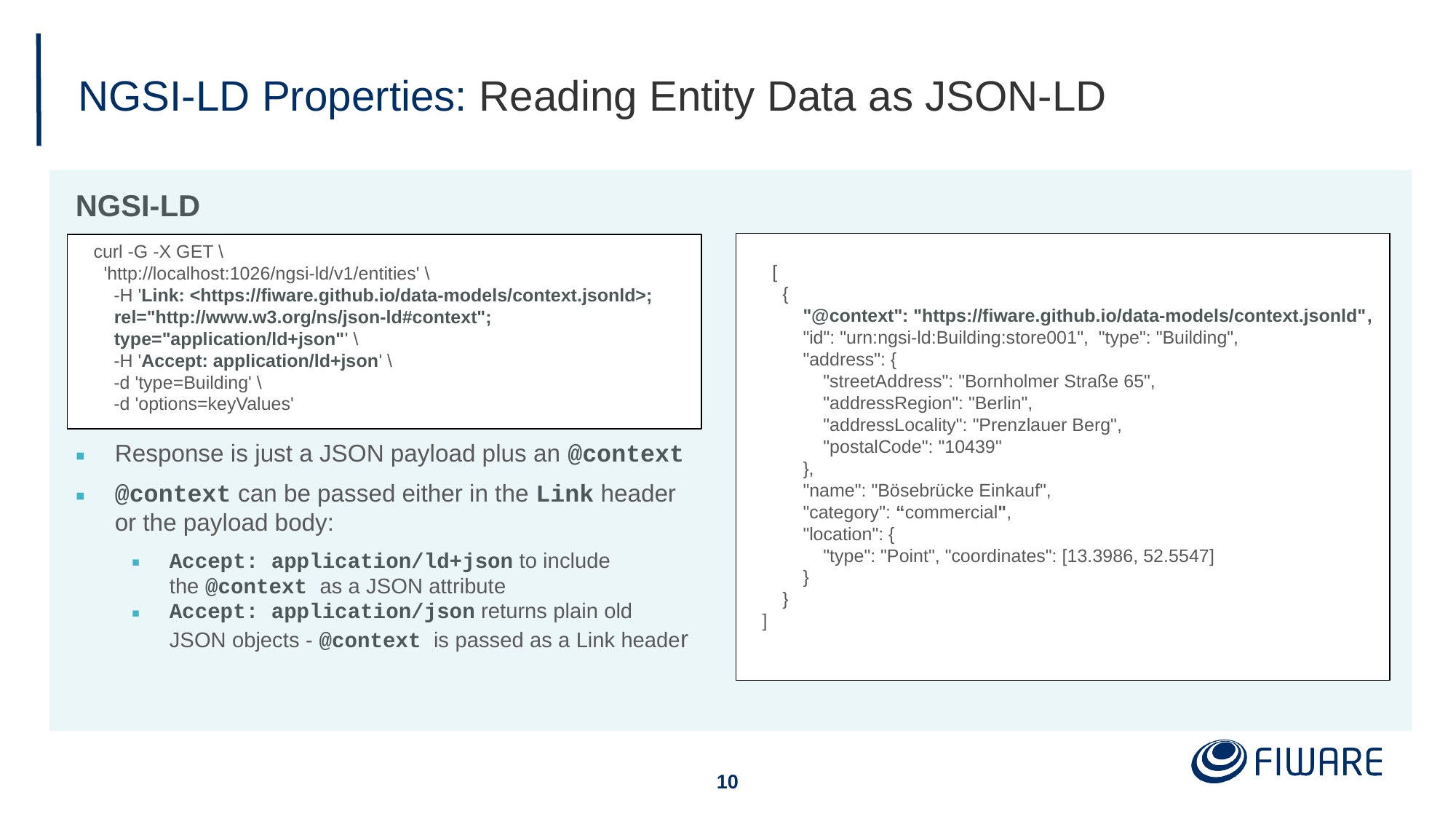

# NGSI-LD Properties: Reading Entity Data as JSON-LD

NGSI-LD

Response is just a JSON payload plus an @context

@context can be passed either in the Link header
or the payload body:

Accept: application/ld+json to include
the @context as a JSON attribute
Accept: application/json returns plain old
JSON objects - @context is passed as a Link header

  [
    {
        "@context": "https://fiware.github.io/data-models/context.jsonld",
        "id": "urn:ngsi-ld:Building:store001",  "type": "Building",
        "address": {
            "streetAddress": "Bornholmer Straße 65",
            "addressRegion": "Berlin",
            "addressLocality": "Prenzlauer Berg",
            "postalCode": "10439"
        },
        "name": "Bösebrücke Einkauf",
        "category": “commercial",
        "location": {
            "type": "Point", "coordinates": [13.3986, 52.5547]
        }
    }
]
curl -G -X GET \
  'http://localhost:1026/ngsi-ld/v1/entities' \
    -H 'Link: <https://fiware.github.io/data-models/context.jsonld>; rel="http://www.w3.org/ns/json-ld#context"; type="application/ld+json"' \
    -H 'Accept: application/ld+json' \
    -d 'type=Building' \
    -d 'options=keyValues'

10